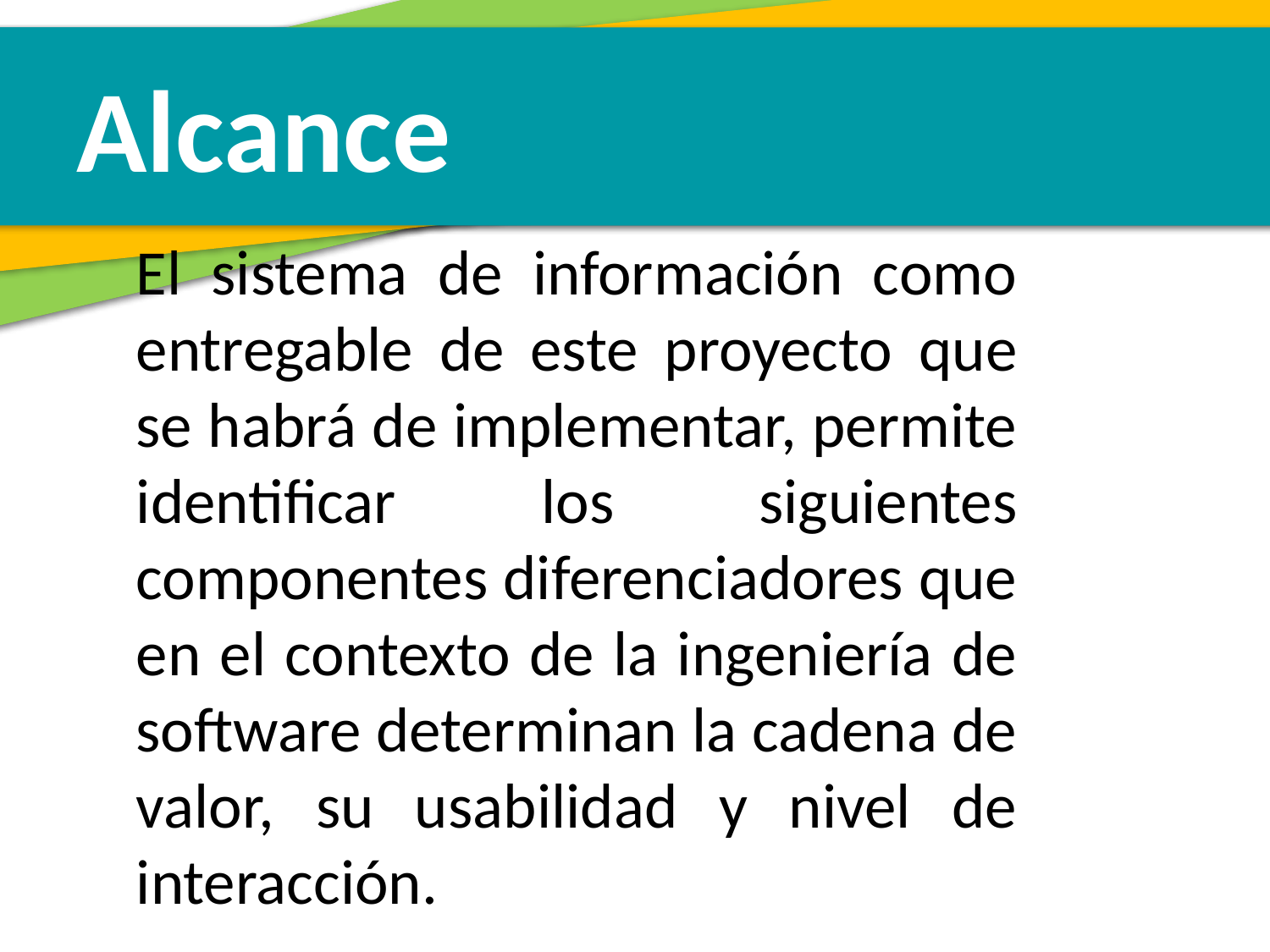

Alcance
El sistema de información como entregable de este proyecto que se habrá de implementar, permite identificar los siguientes componentes diferenciadores que en el contexto de la ingeniería de software determinan la cadena de valor, su usabilidad y nivel de interacción.